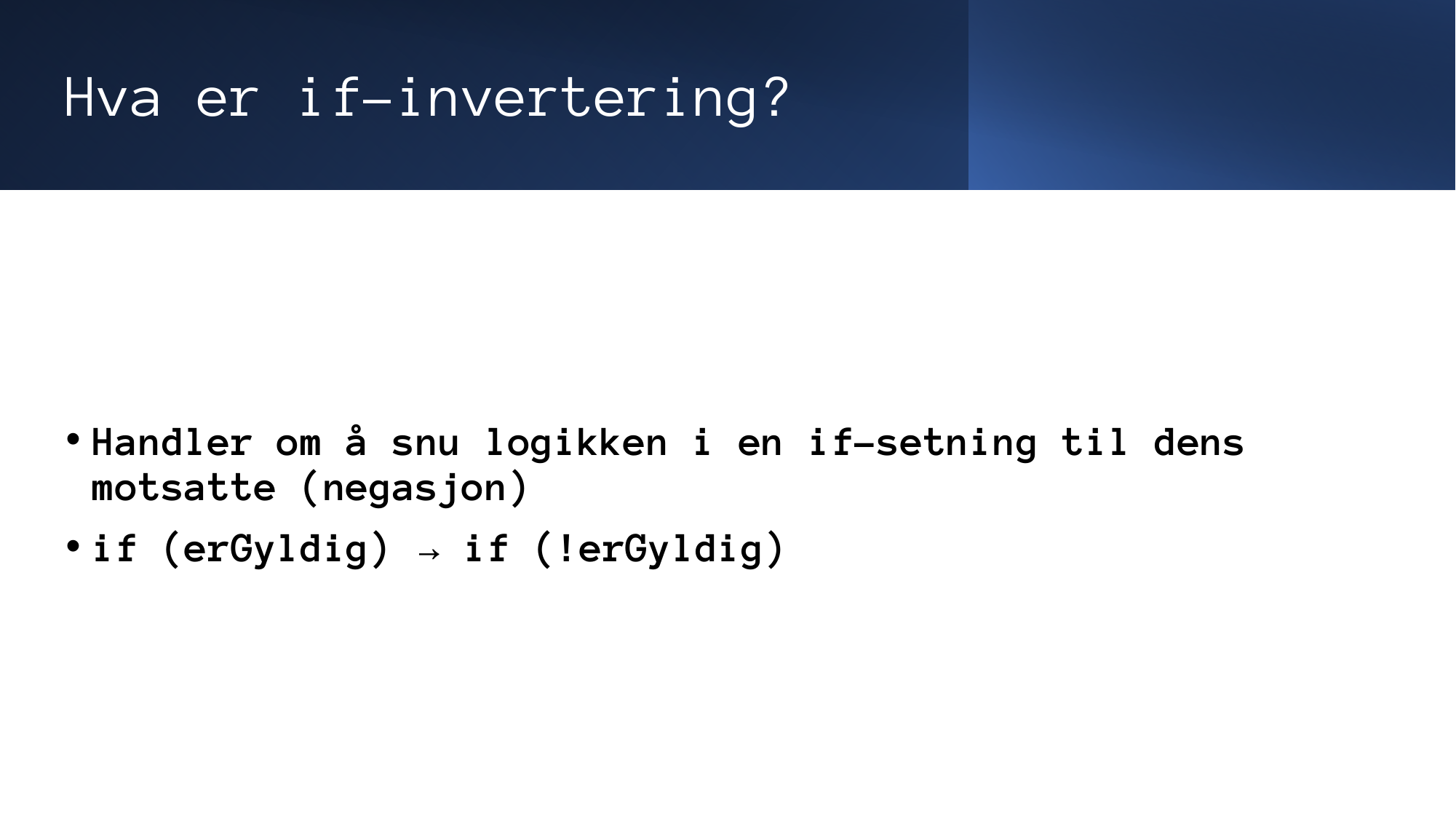

# Hva er if-invertering?
Handler om å snu logikken i en if-setning til dens motsatte (negasjon)
if (erGyldig) → if (!erGyldig)